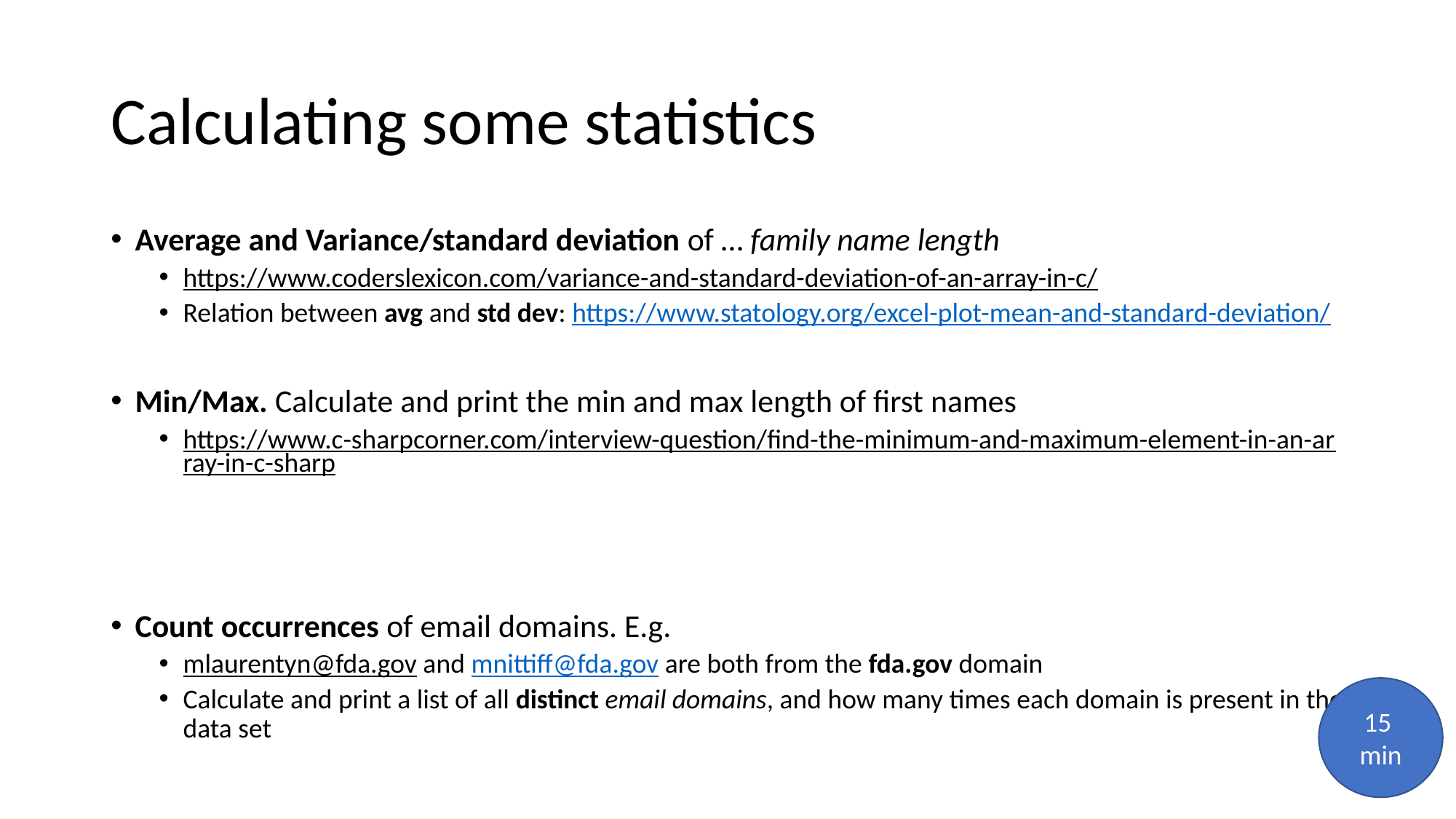

# Calculating some statistics
Average and Variance/standard deviation of … family name length
https://www.coderslexicon.com/variance-and-standard-deviation-of-an-array-in-c/
Relation between avg and std dev: https://www.statology.org/excel-plot-mean-and-standard-deviation/

Min/Max. Calculate and print the min and max length of first names
https://www.c-sharpcorner.com/interview-question/find-the-minimum-and-maximum-element-in-an-array-in-c-sharp

Count occurrences of email domains. E.g.
mlaurentyn@fda.gov and mnittiff@fda.gov are both from the fda.gov domain
Calculate and print a list of all distinct email domains, and how many times each domain is present in the data set

15
min